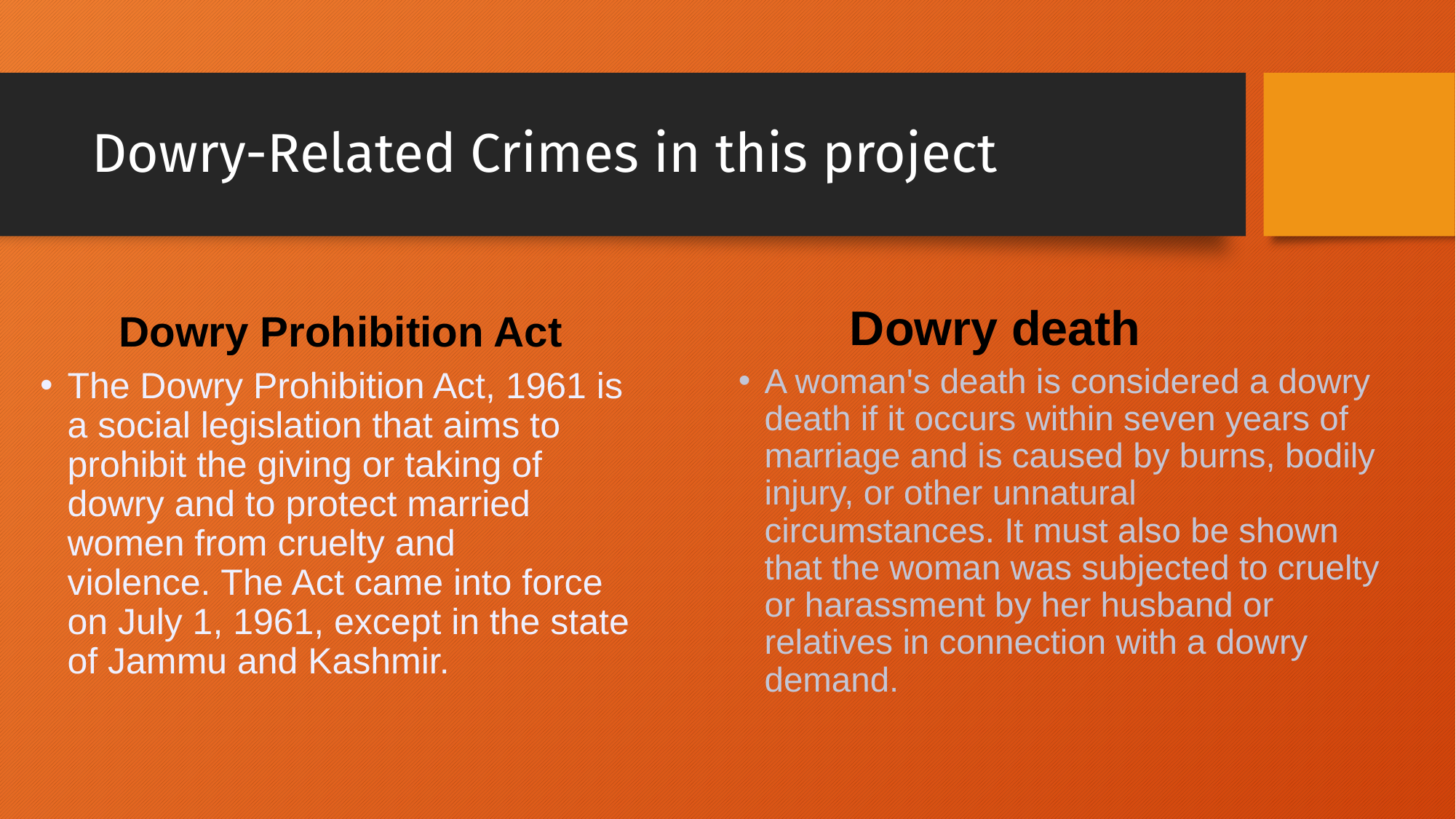

# Dowry-Related Crimes in this project
Dowry Prohibition Act
Dowry death
A woman's death is considered a dowry death if it occurs within seven years of marriage and is caused by burns, bodily injury, or other unnatural circumstances. It must also be shown that the woman was subjected to cruelty or harassment by her husband or relatives in connection with a dowry demand.
The Dowry Prohibition Act, 1961 is a social legislation that aims to prohibit the giving or taking of dowry and to protect married women from cruelty and violence. The Act came into force on July 1, 1961, except in the state of Jammu and Kashmir.